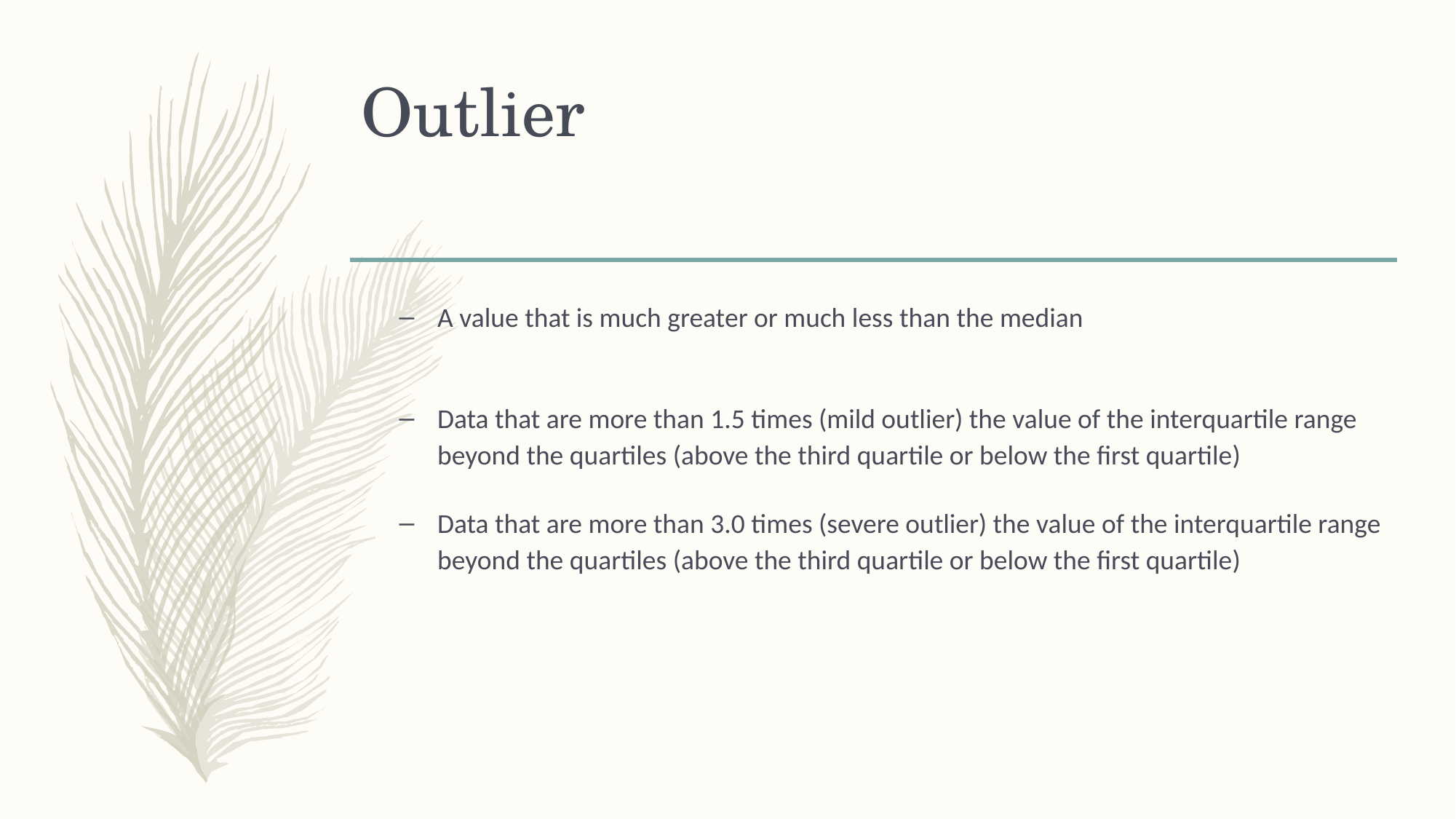

# Outlier
A value that is much greater or much less than the median

Data that are more than 1.5 times (mild outlier) the value of the interquartile range beyond the quartiles (above the third quartile or below the first quartile)
Data that are more than 3.0 times (severe outlier) the value of the interquartile range beyond the quartiles (above the third quartile or below the first quartile)